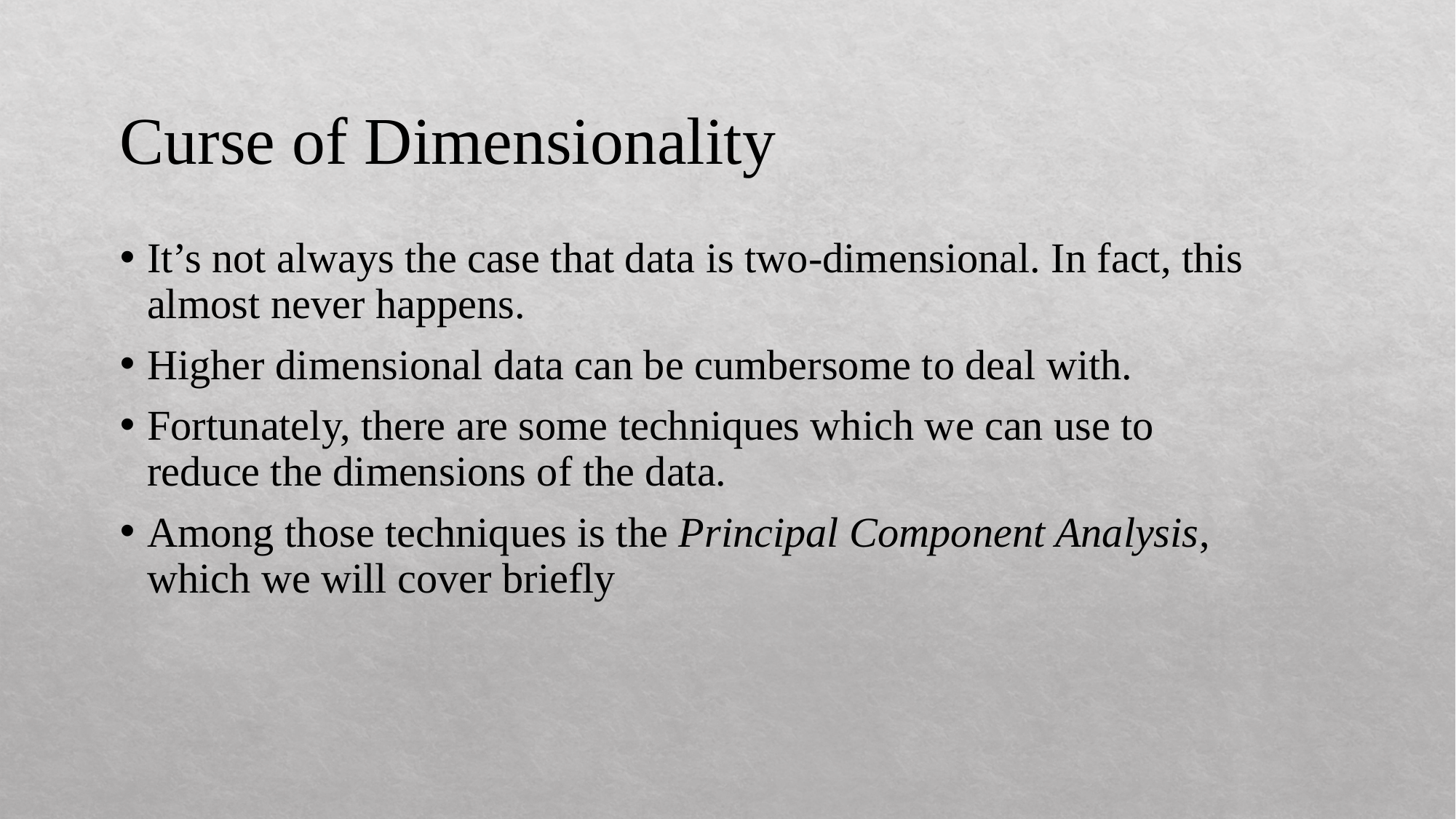

# Curse of Dimensionality
It’s not always the case that data is two-dimensional. In fact, this almost never happens.
Higher dimensional data can be cumbersome to deal with.
Fortunately, there are some techniques which we can use to reduce the dimensions of the data.
Among those techniques is the Principal Component Analysis, which we will cover briefly